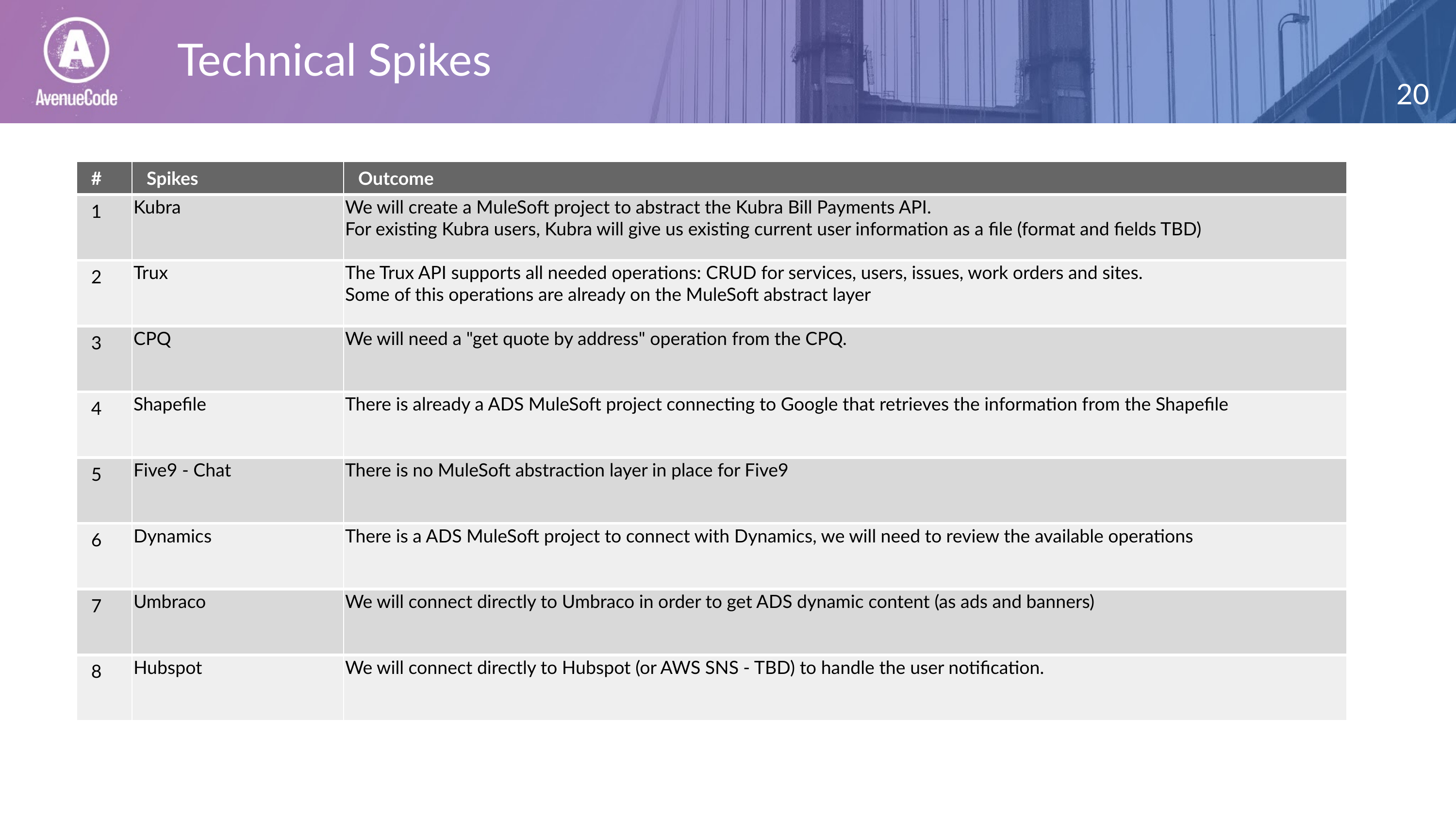

Technical Spikes
| # | Spikes | Outcome |
| --- | --- | --- |
| 1 | Kubra | We will create a MuleSoft project to abstract the Kubra Bill Payments API. For existing Kubra users, Kubra will give us existing current user information as a file (format and fields TBD) |
| 2 | Trux | The Trux API supports all needed operations: CRUD for services, users, issues, work orders and sites. Some of this operations are already on the MuleSoft abstract layer |
| 3 | CPQ | We will need a "get quote by address" operation from the CPQ. |
| 4 | Shapefile | There is already a ADS MuleSoft project connecting to Google that retrieves the information from the Shapefile |
| 5 | Five9 - Chat | There is no MuleSoft abstraction layer in place for Five9 |
| 6 | Dynamics | There is a ADS MuleSoft project to connect with Dynamics, we will need to review the available operations |
| 7 | Umbraco | We will connect directly to Umbraco in order to get ADS dynamic content (as ads and banners) |
| 8 | Hubspot | We will connect directly to Hubspot (or AWS SNS - TBD) to handle the user notification. |